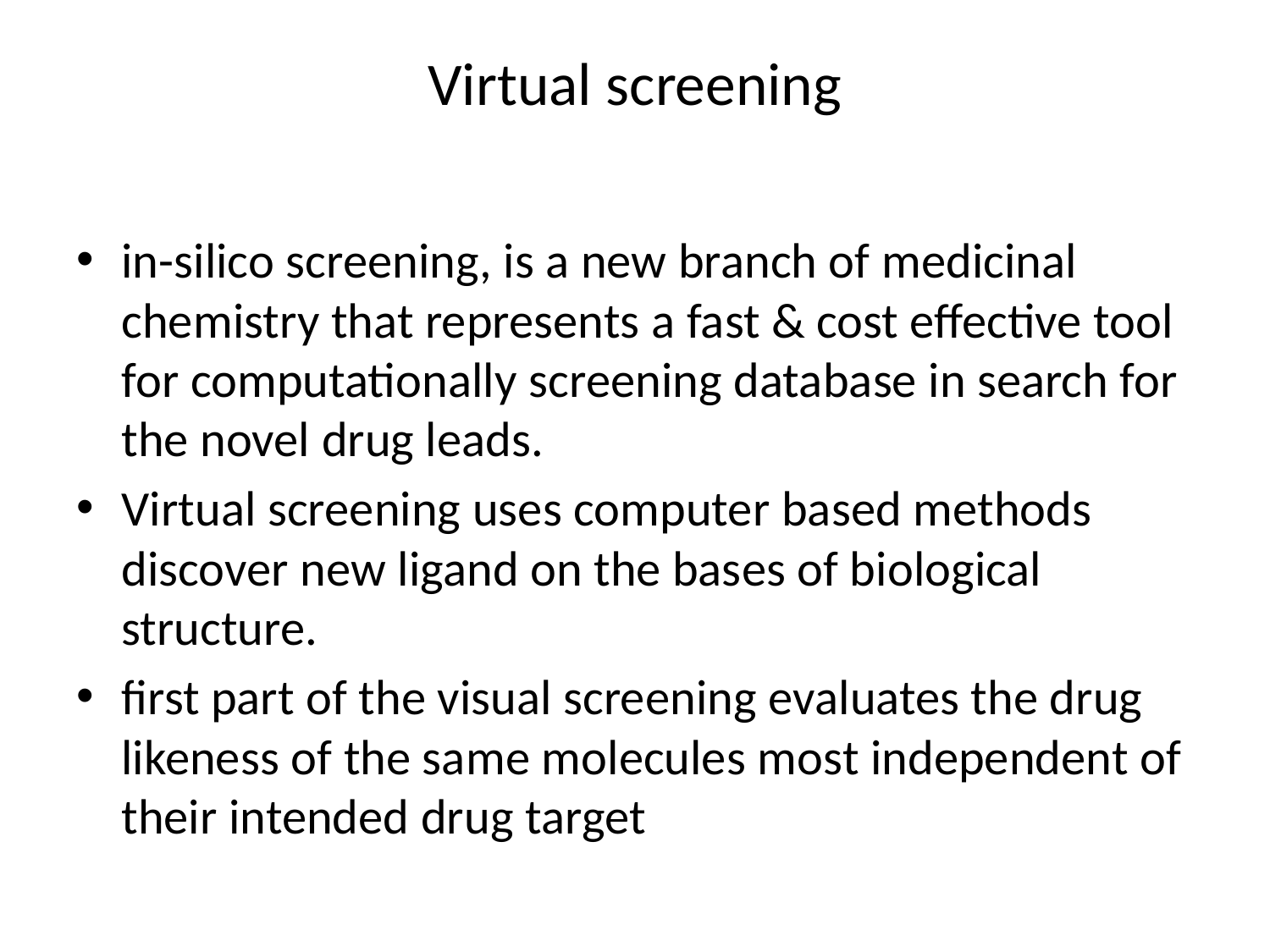

# Virtual screening
in-silico screening, is a new branch of medicinal chemistry that represents a fast & cost effective tool for computationally screening database in search for the novel drug leads.
Virtual screening uses computer based methods discover new ligand on the bases of biological structure.
first part of the visual screening evaluates the drug likeness of the same molecules most independent of their intended drug target